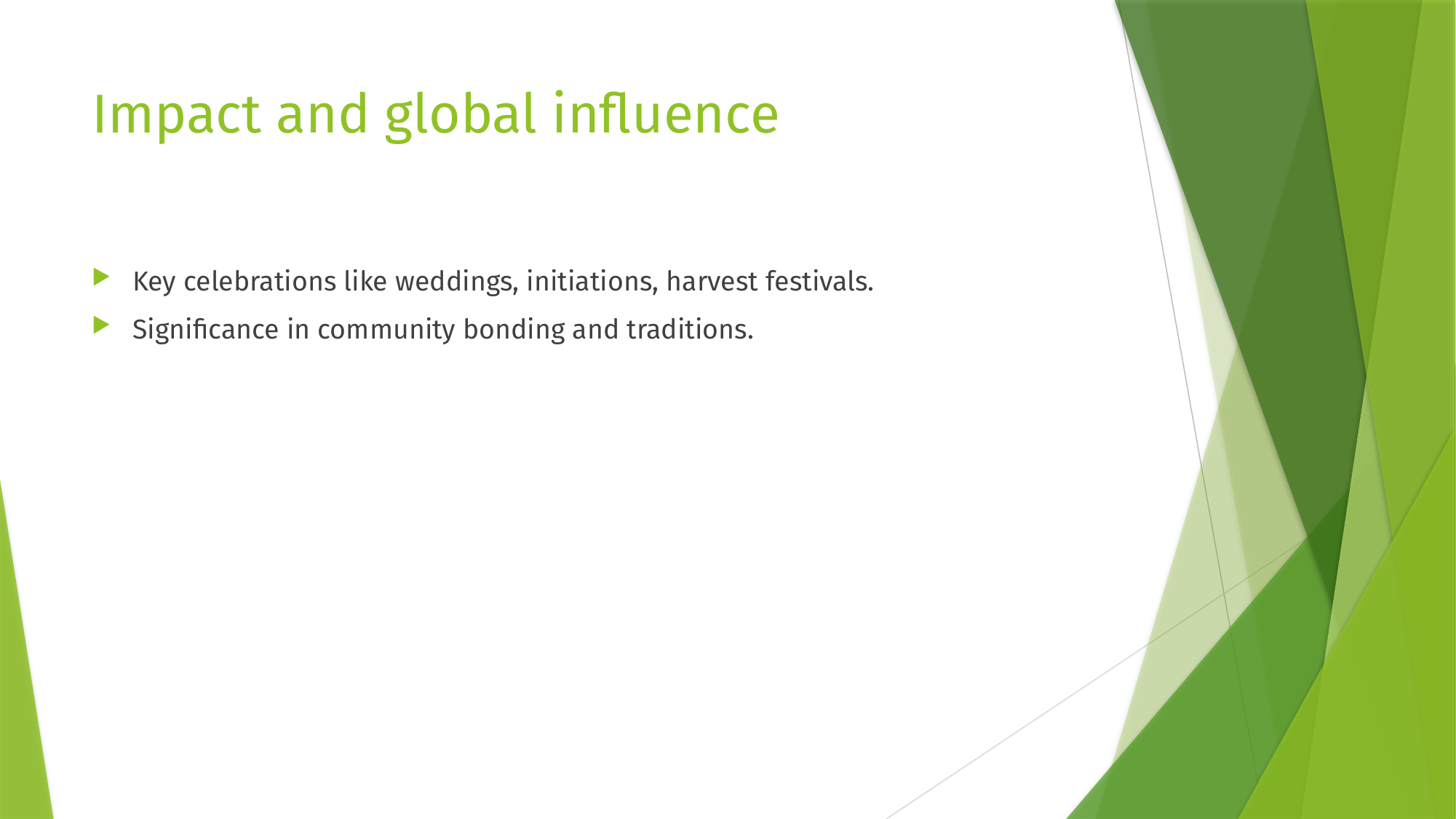

# Impact and global influence
Key celebrations like weddings, initiations, harvest festivals.
Significance in community bonding and traditions.